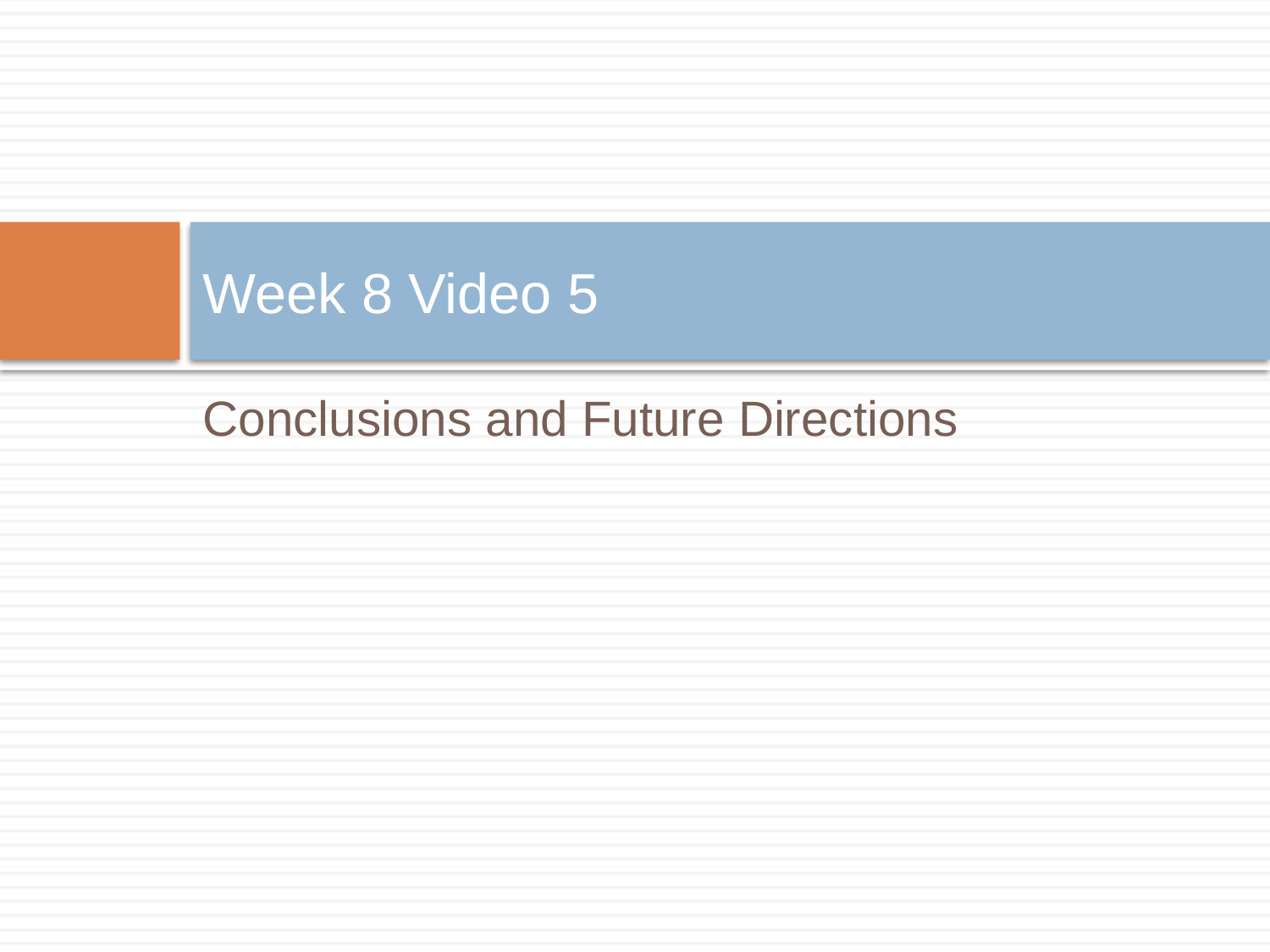

# Week 8 Video 5
Conclusions and Future Directions